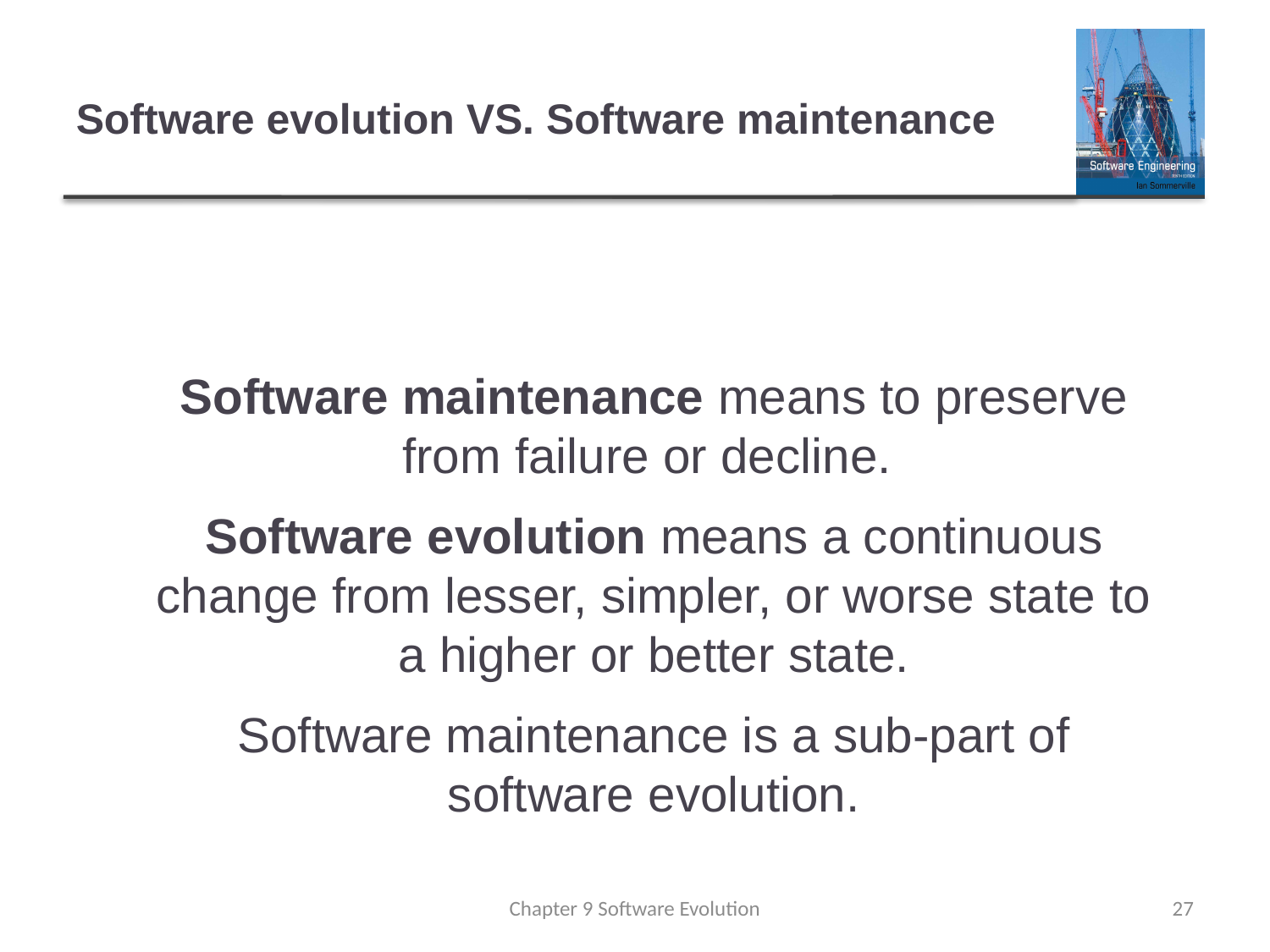

# Software evolution VS. Software maintenance
Software maintenance means to preserve from failure or decline.
Software evolution means a continuous change from lesser, simpler, or worse state to a higher or better state.
Software maintenance is a sub-part of software evolution.
Chapter 9 Software Evolution
27